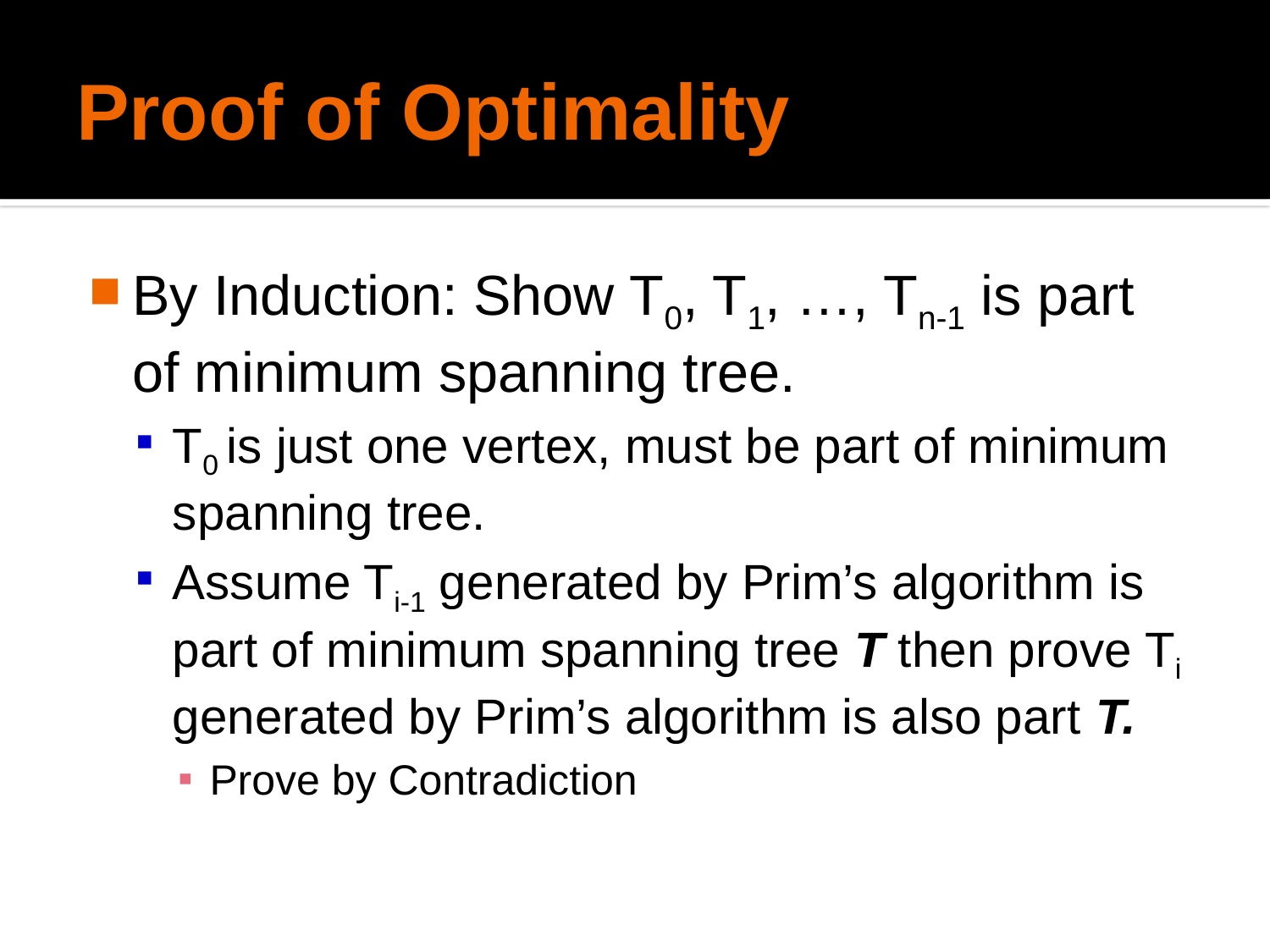

# Proof of Optimality
By Induction: Show T0, T1, …, Tn-1 is part of minimum spanning tree.
T0 is just one vertex, must be part of minimum spanning tree.
Assume Ti-1 generated by Prim’s algorithm is part of minimum spanning tree T then prove Ti generated by Prim’s algorithm is also part T.
Prove by Contradiction